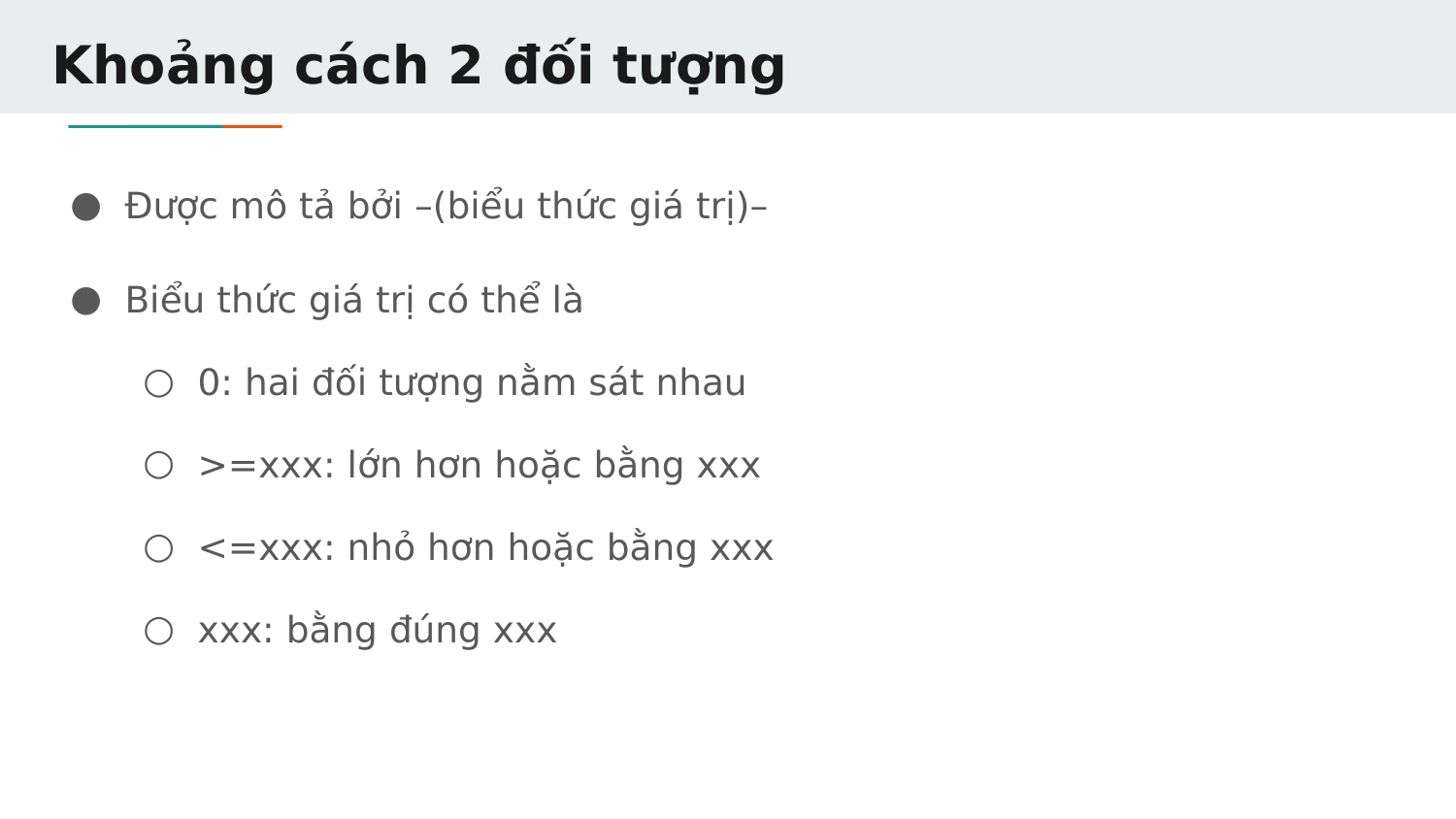

# Khoảng cách 2 đối tượng
Được mô tả bởi –(biểu thức giá trị)–
Biểu thức giá trị có thể là
0: hai đối tượng nằm sát nhau
>=xxx: lớn hơn hoặc bằng xxx
<=xxx: nhỏ hơn hoặc bằng xxx
xxx: bằng đúng xxx